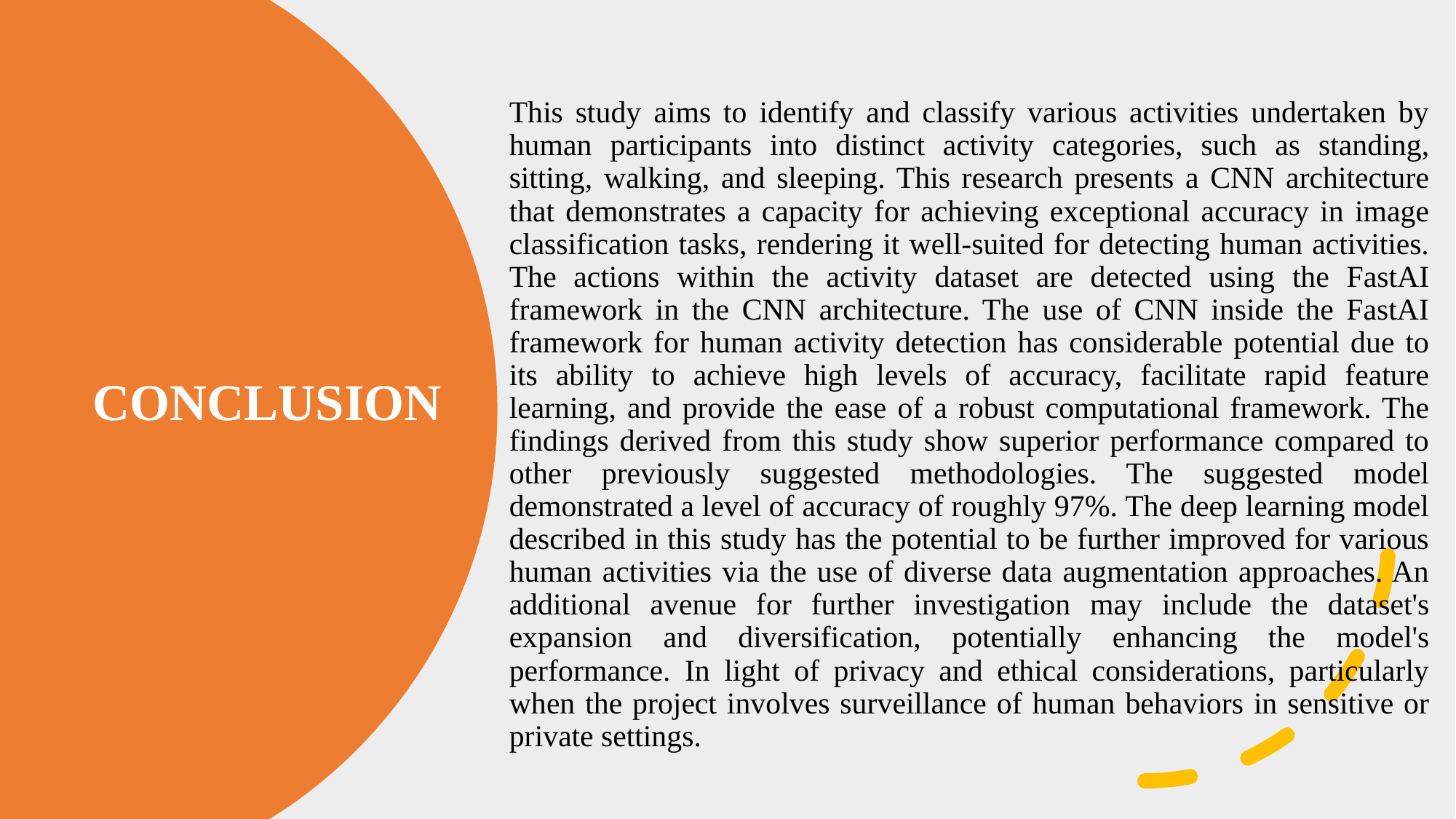

This study aims to identify and classify various activities undertaken by human participants into distinct activity categories, such as standing, sitting, walking, and sleeping. This research presents a CNN architecture that demonstrates a capacity for achieving exceptional accuracy in image classification tasks, rendering it well-suited for detecting human activities. The actions within the activity dataset are detected using the FastAI framework in the CNN architecture. The use of CNN inside the FastAI framework for human activity detection has considerable potential due to its ability to achieve high levels of accuracy, facilitate rapid feature learning, and provide the ease of a robust computational framework. The findings derived from this study show superior performance compared to other previously suggested methodologies. The suggested model demonstrated a level of accuracy of roughly 97%. The deep learning model described in this study has the potential to be further improved for various human activities via the use of diverse data augmentation approaches. An additional avenue for further investigation may include the dataset's expansion and diversification, potentially enhancing the model's performance. In light of privacy and ethical considerations, particularly when the project involves surveillance of human behaviors in sensitive or private settings.
# CONCLUSION